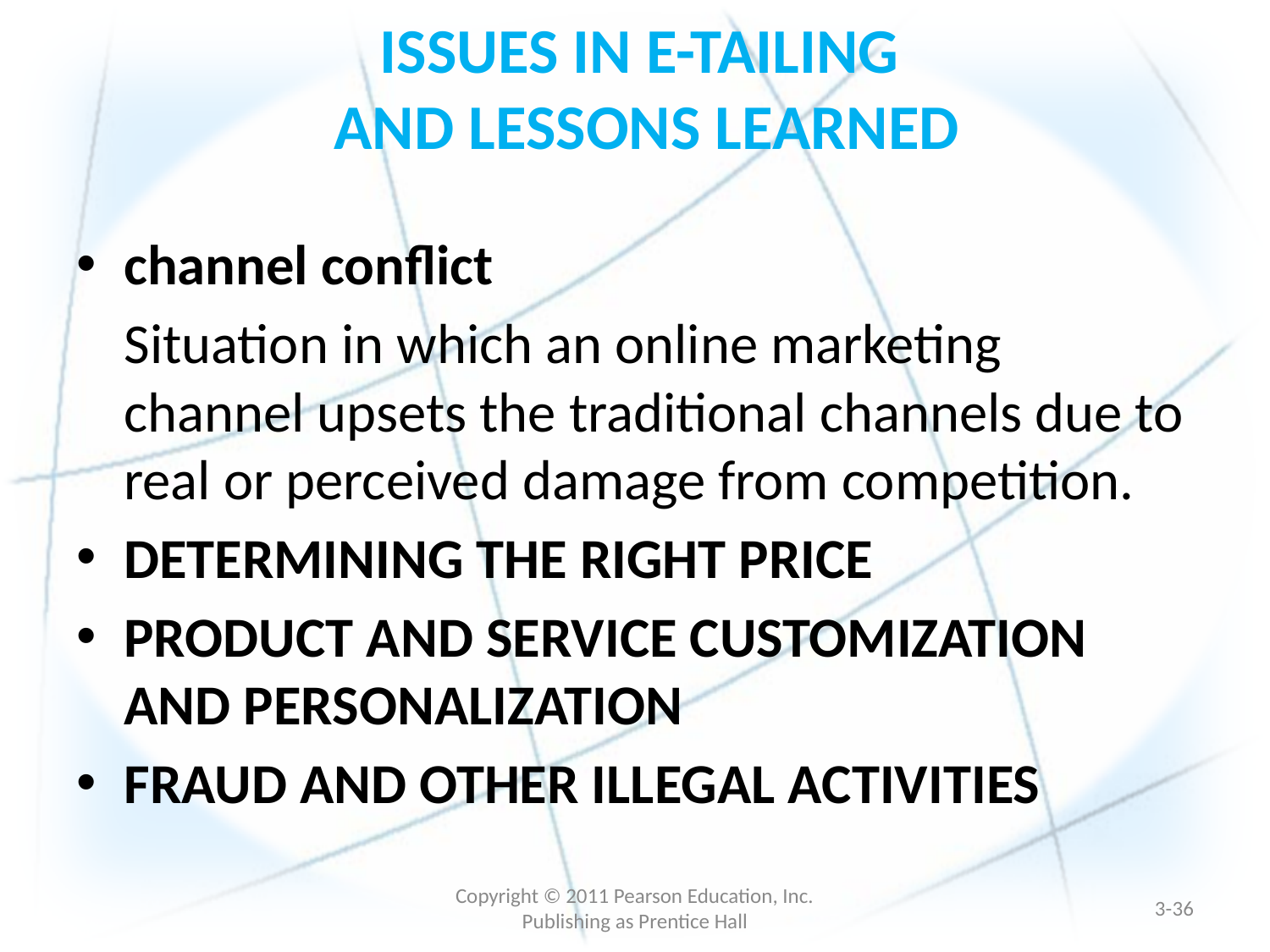

# ISSUES IN E-TAILING AND LESSONS LEARNED
channel conflict
	Situation in which an online marketing channel upsets the traditional channels due to real or perceived damage from competition.
DETERMINING THE RIGHT PRICE
PRODUCT AND SERVICE CUSTOMIZATION AND PERSONALIZATION
FRAUD AND OTHER ILLEGAL ACTIVITIES

Copyright © 2011 Pearson Education, Inc. Publishing as Prentice Hall
3-36